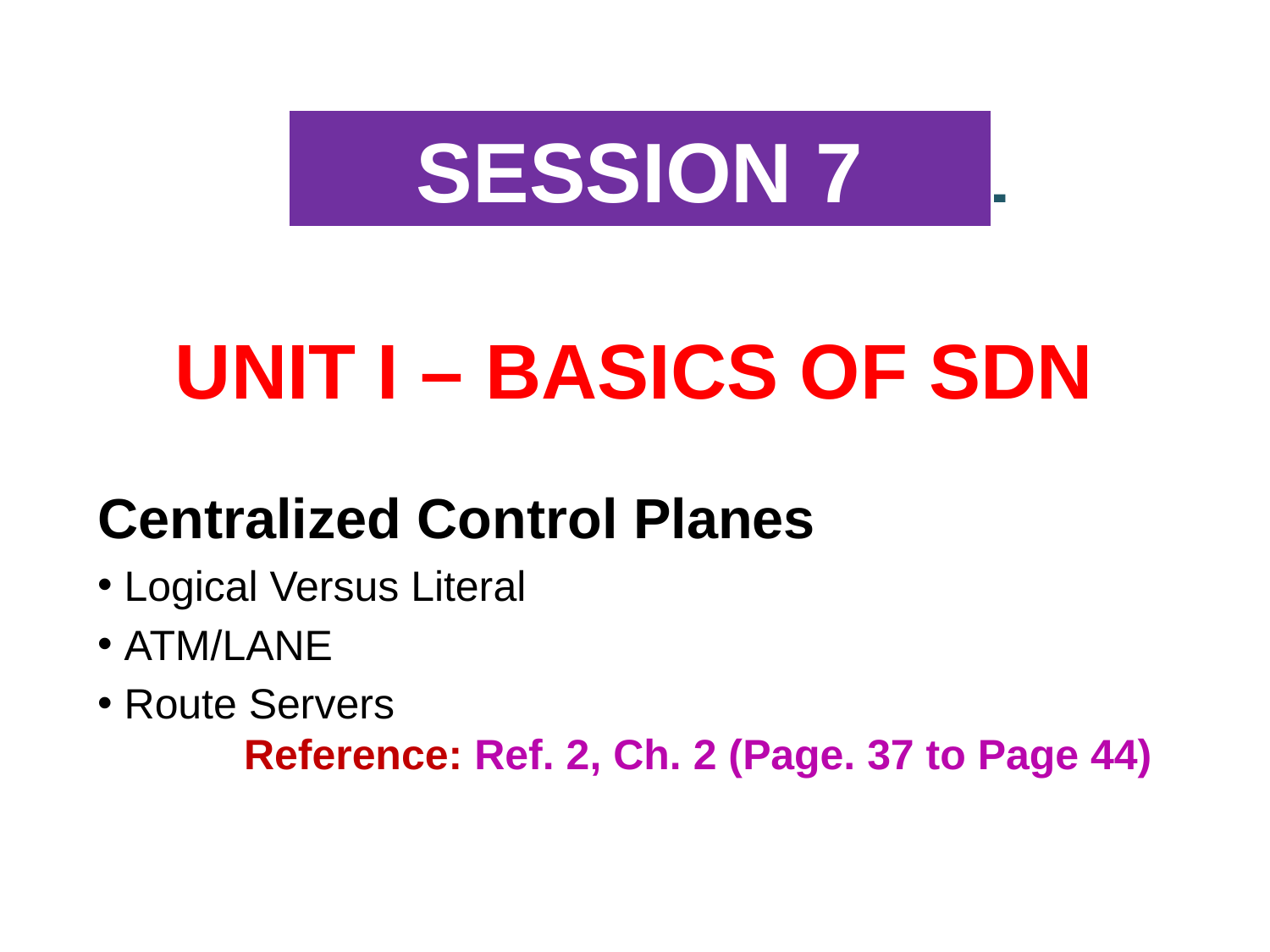

UNIT I – SESSION 1
SESSION 7
# UNIT I – BASICS OF SDN
Centralized Control Planes
 Logical Versus Literal
 ATM/LANE
 Route Servers
Reference: Ref. 2, Ch. 2 (Page. 37 to Page 44)